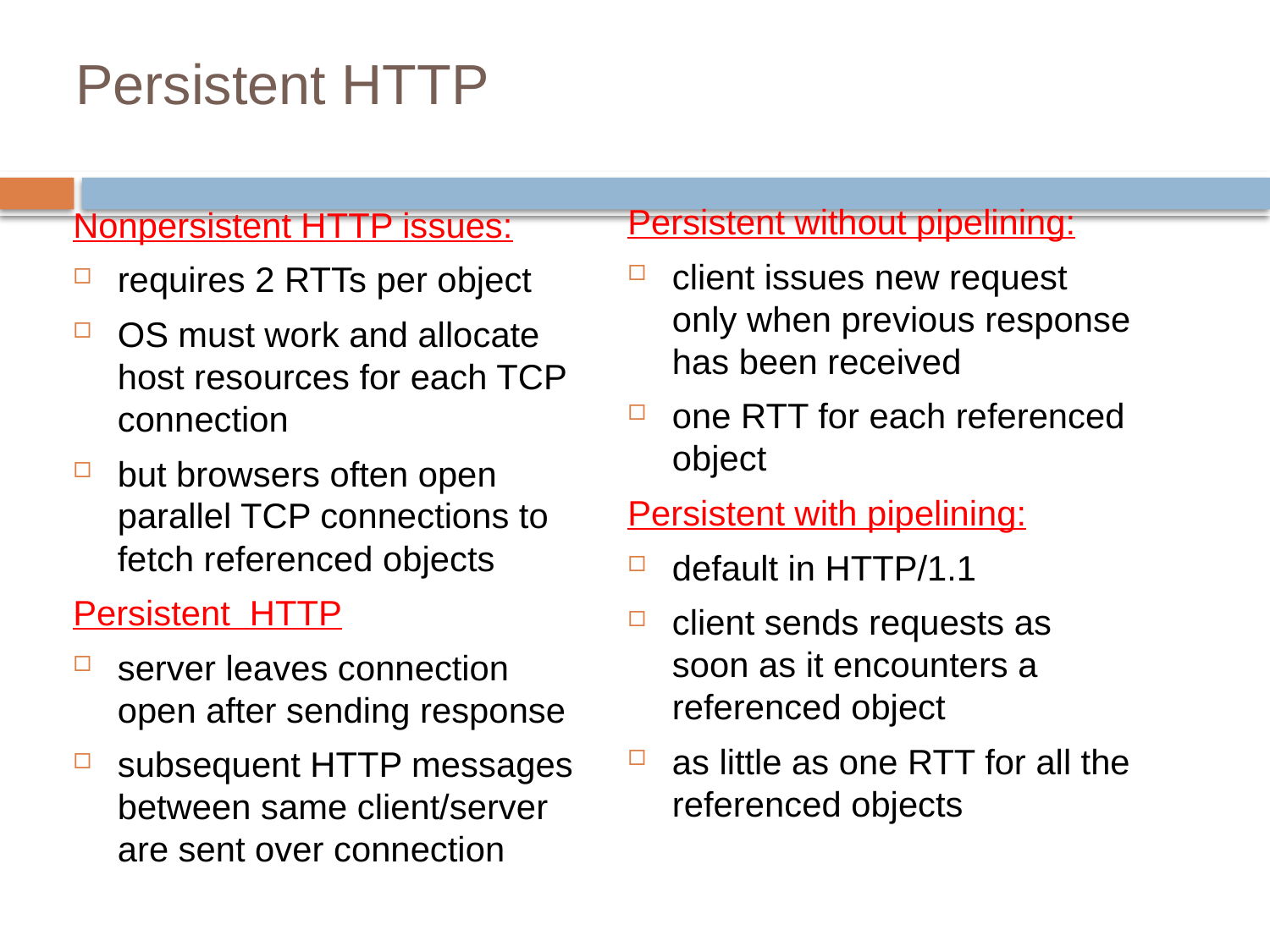

# Persistent HTTP

Persistent without pipelining:
client issues new request only when previous response has been received
one RTT for each referenced object
Persistent with pipelining:
default in HTTP/1.1
client sends requests as soon as it encounters a referenced object
as little as one RTT for all the referenced objects

Nonpersistent HTTP issues:
requires 2 RTTs per object
OS must work and allocate host resources for each TCP connection
but browsers often open parallel TCP connections to fetch referenced objects
Persistent  HTTP
server leaves connection open after sending response
subsequent HTTP messages  between same client/server are sent over connection